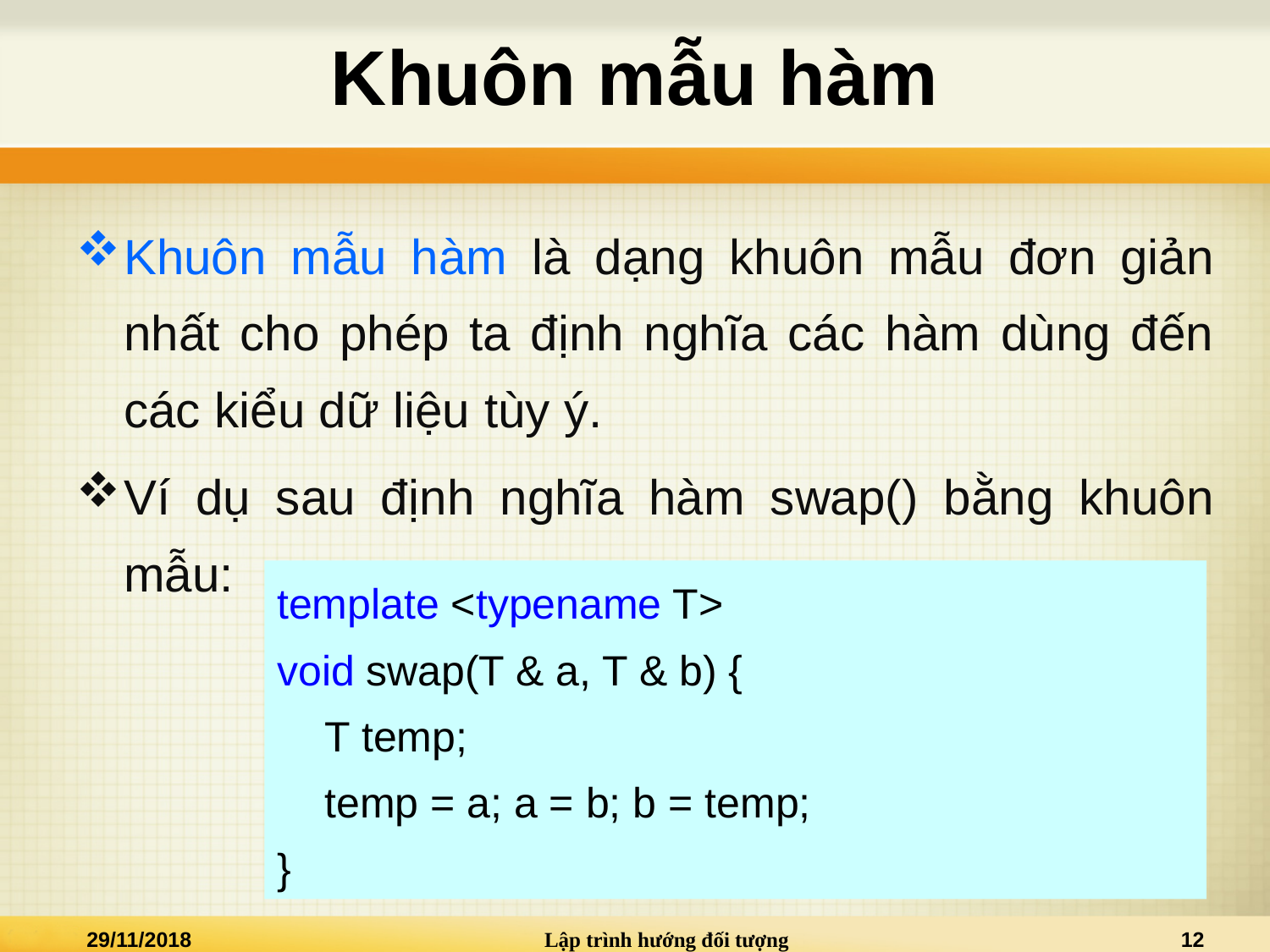

# Khuôn mẫu hàm
Khuôn mẫu hàm là dạng khuôn mẫu đơn giản nhất cho phép ta định nghĩa các hàm dùng đến các kiểu dữ liệu tùy ý.
Ví dụ sau định nghĩa hàm swap() bằng khuôn mẫu:
template <typename T>
void swap(T & a, T & b) {
	T temp;
	temp = a; a = b; b = temp;
}
29/11/2018
Lập trình hướng đối tượng
12